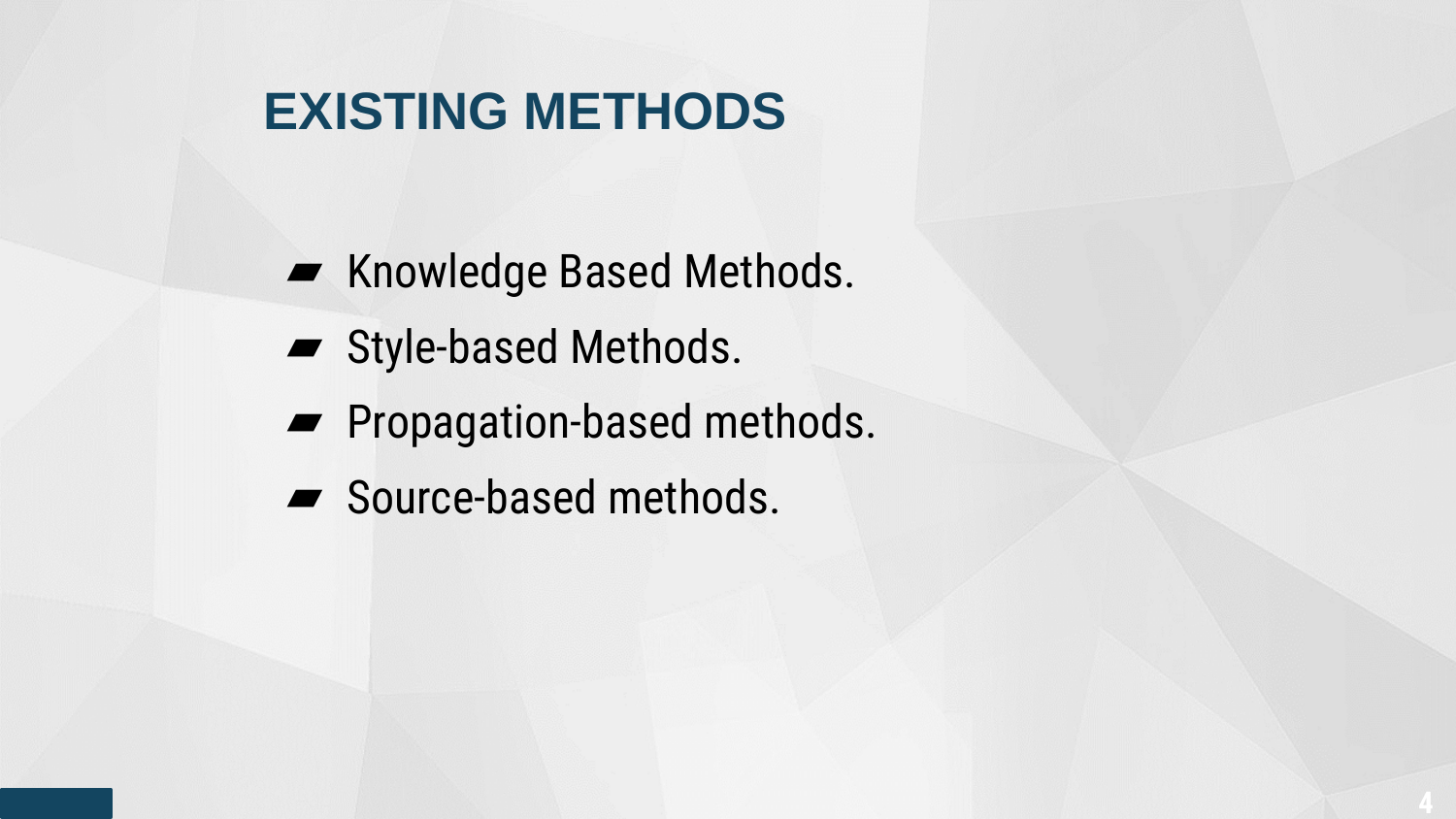

EXISTING METHODS
 Knowledge Based Methods.

 Style-based Methods.

 Propagation-based methods.

 Source-based methods.

4